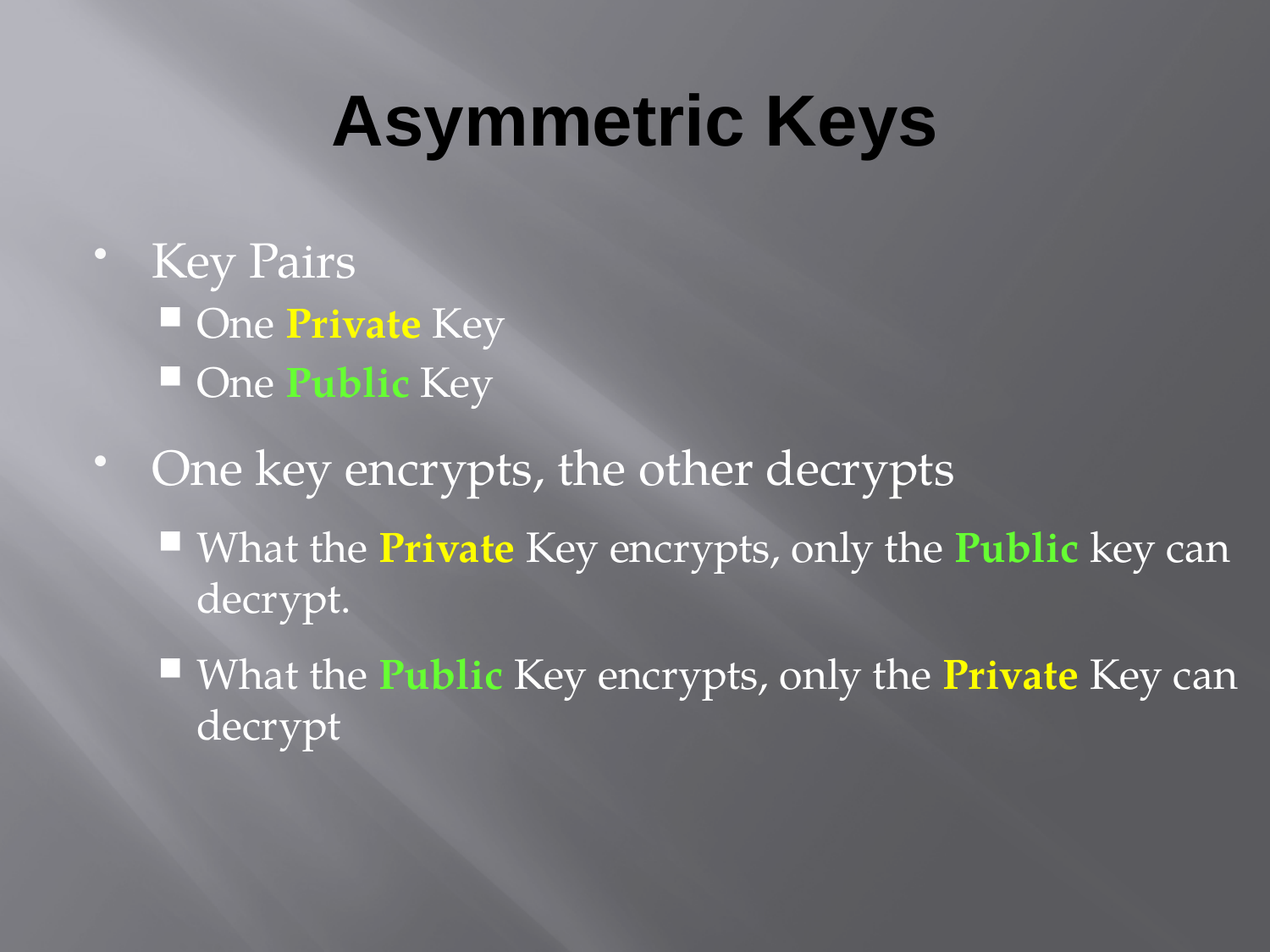

# Asymmetric Keys
Key Pairs
One Private Key
One Public Key
One key encrypts, the other decrypts
What the Private Key encrypts, only the Public key can decrypt.
What the Public Key encrypts, only the Private Key can decrypt